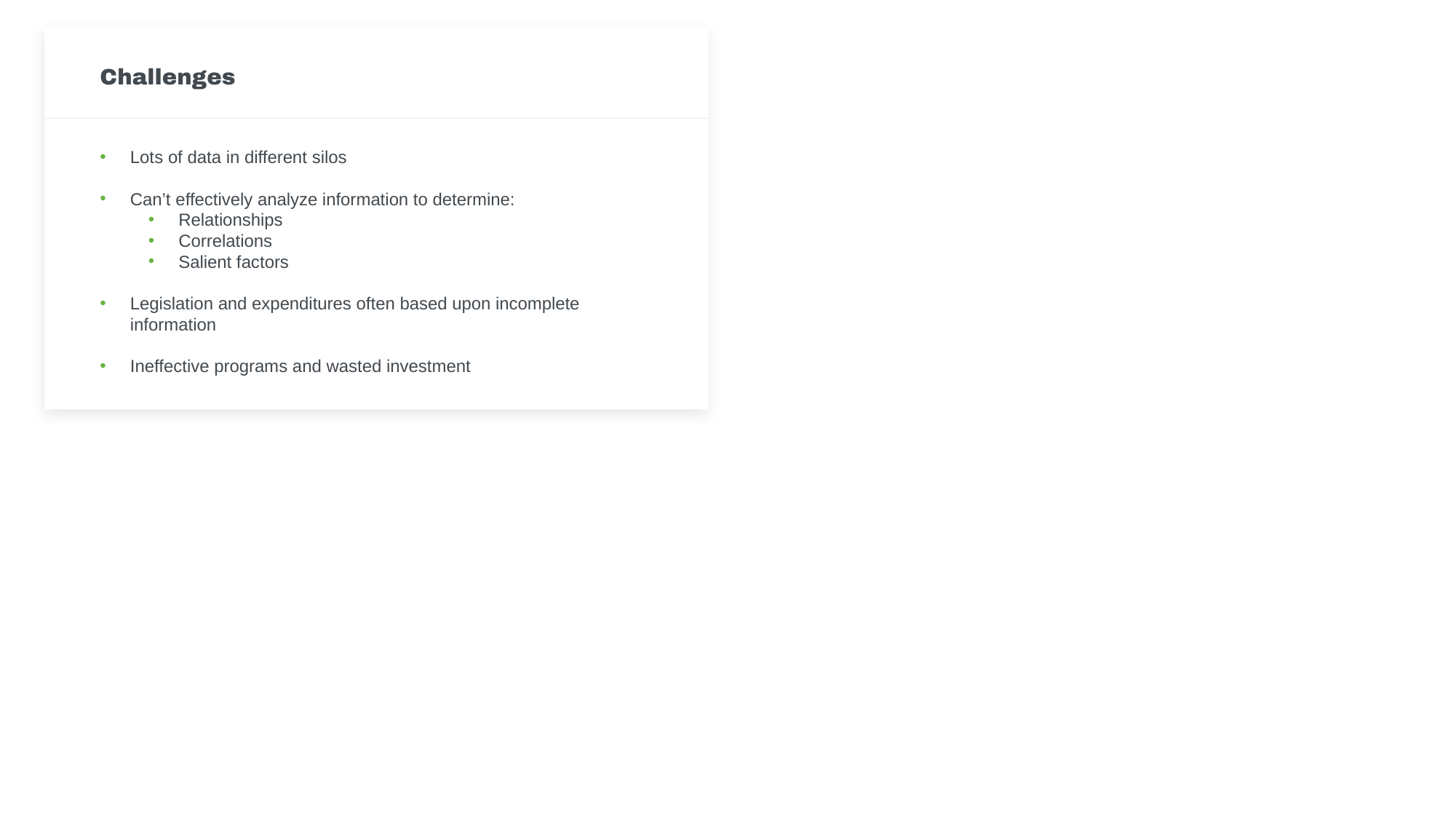

Challenges

Lots of data in different silos

Can’t effectively analyze information to determine:
Relationships
Correlations
Salient factors

Legislation and expenditures often based upon incomplete information

Ineffective programs and wasted investment